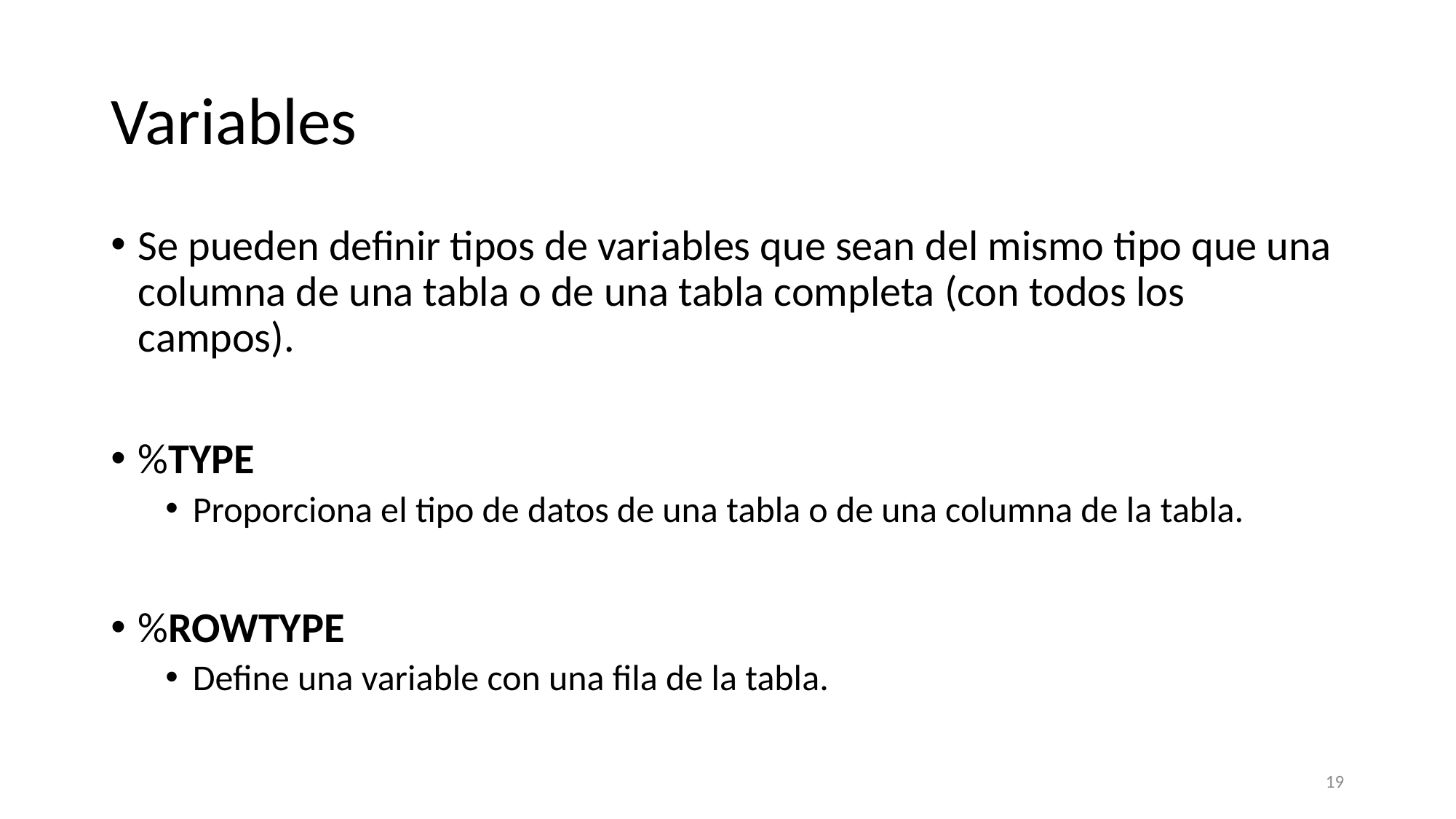

# Variables
Se pueden definir tipos de variables que sean del mismo tipo que una columna de una tabla o de una tabla completa (con todos los campos).

%TYPE
Proporciona el tipo de datos de una tabla o de una columna de la tabla.

%ROWTYPE
Define una variable con una fila de la tabla.
19